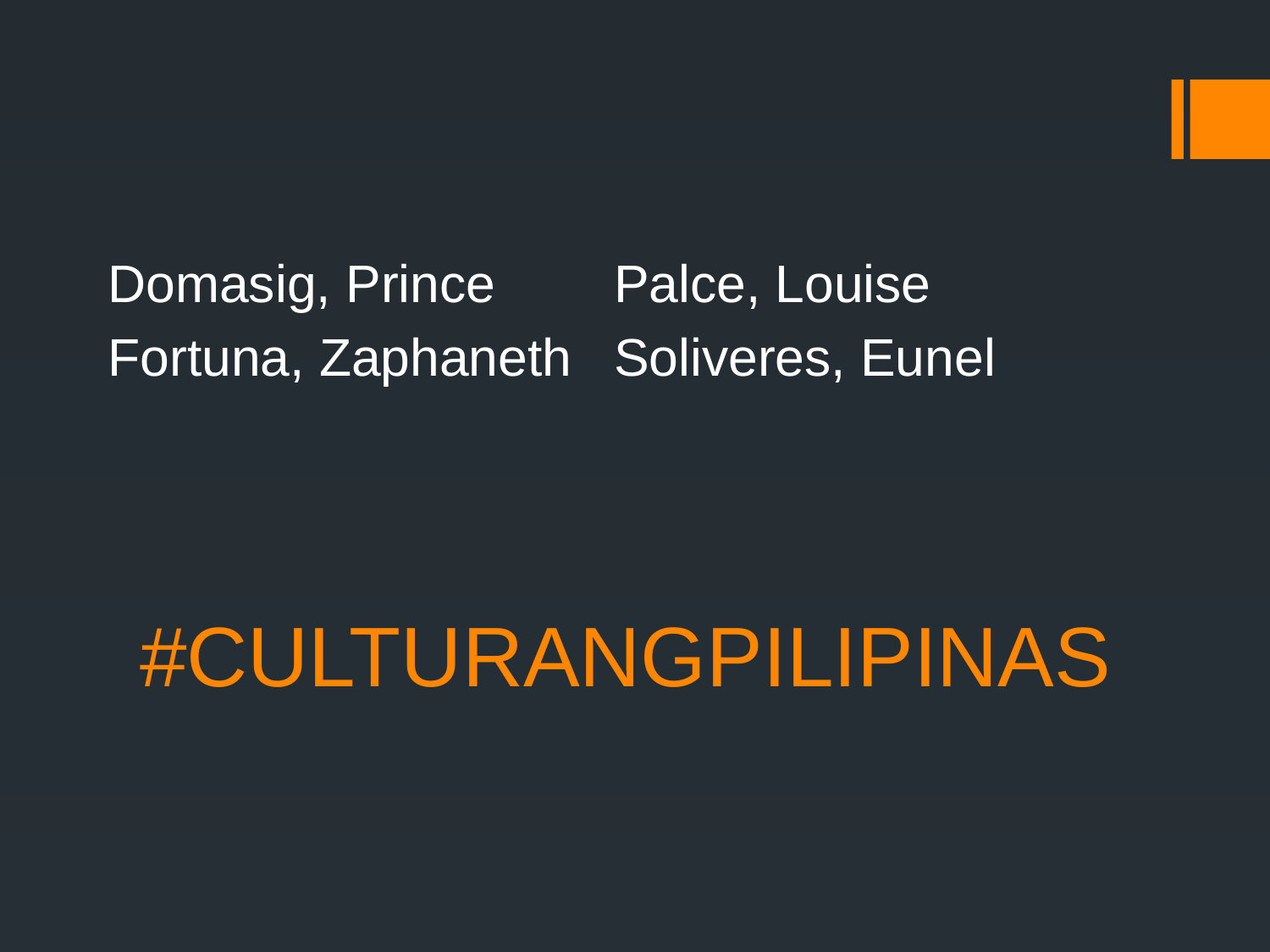

Domasig, Prince
Fortuna, Zaphaneth

Palce, Louise
Soliveres, Eunel
# #CULTURANGPILIPINAS